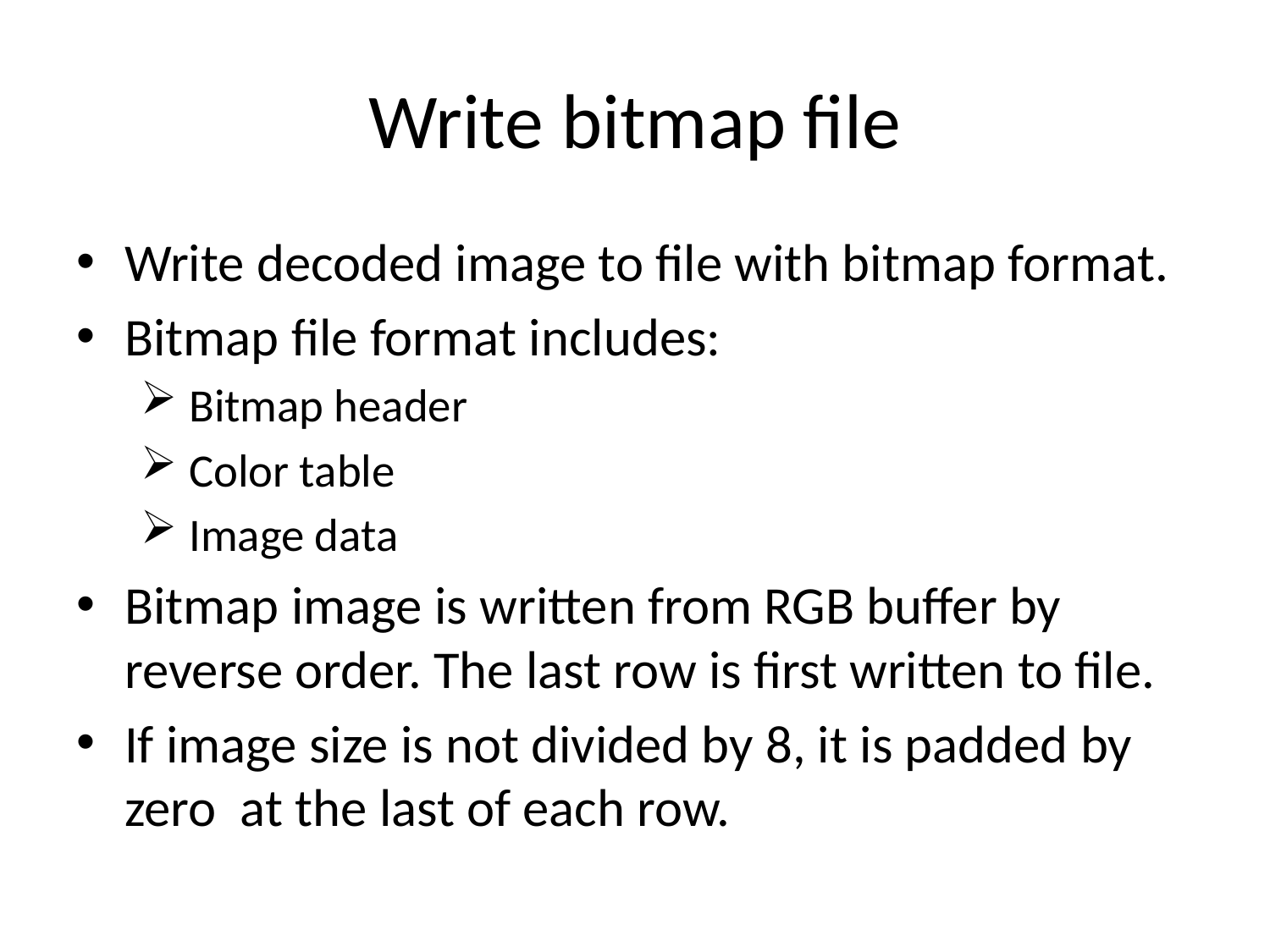

# Write bitmap file
Write decoded image to file with bitmap format.
Bitmap file format includes:
Bitmap header
Color table
Image data
Bitmap image is written from RGB buffer by reverse order. The last row is first written to file.
If image size is not divided by 8, it is padded by zero  at the last of each row.